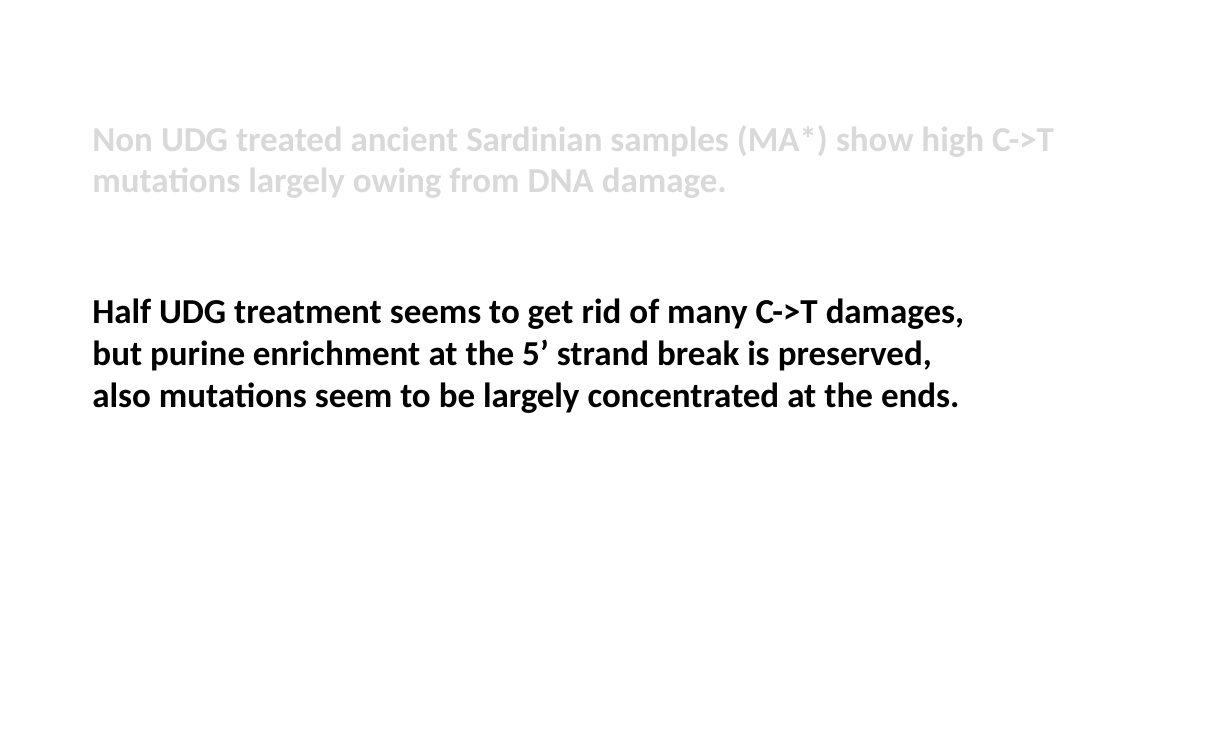

Non UDG treated ancient Sardinian samples (MA*) show high C->T mutations largely owing from DNA damage.
Half UDG treatment seems to get rid of many C->T damages, but purine enrichment at the 5’ strand break is preserved, also mutations seem to be largely concentrated at the ends.